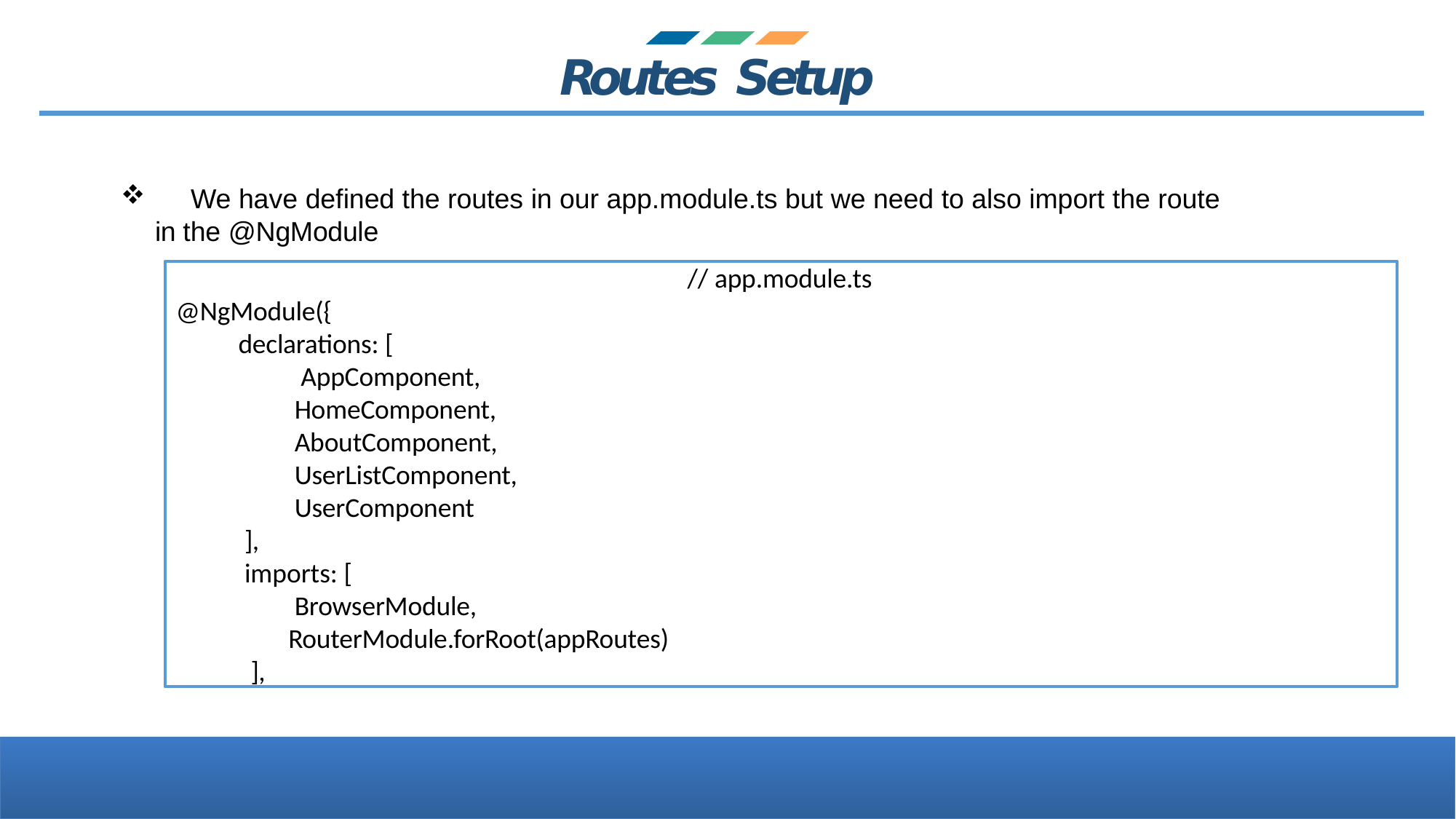

# Routes Setup

	We have defined the routes in our app.module.ts but we need to also import the route in the @NgModule
// app.module.ts
@NgModule({
declarations: [
AppComponent, HomeComponent, AboutComponent, UserListComponent, UserComponent
],
imports: [
BrowserModule, RouterModule.forRoot(appRoutes)
],

Software Industry